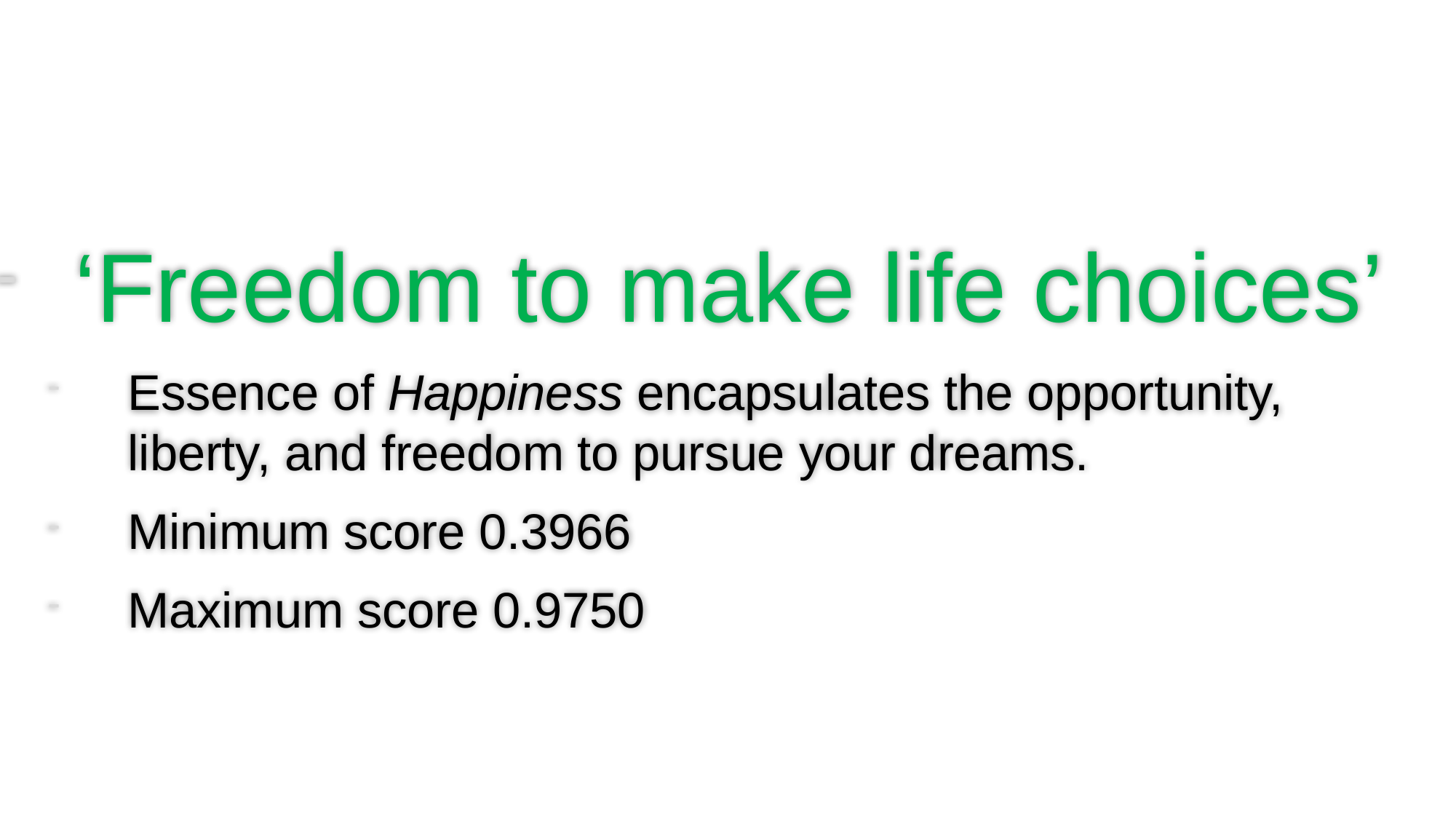

‘Freedom to make life choices’
Essence of Happiness encapsulates the opportunity, liberty, and freedom to pursue your dreams.
Minimum score 0.3966
Maximum score 0.9750